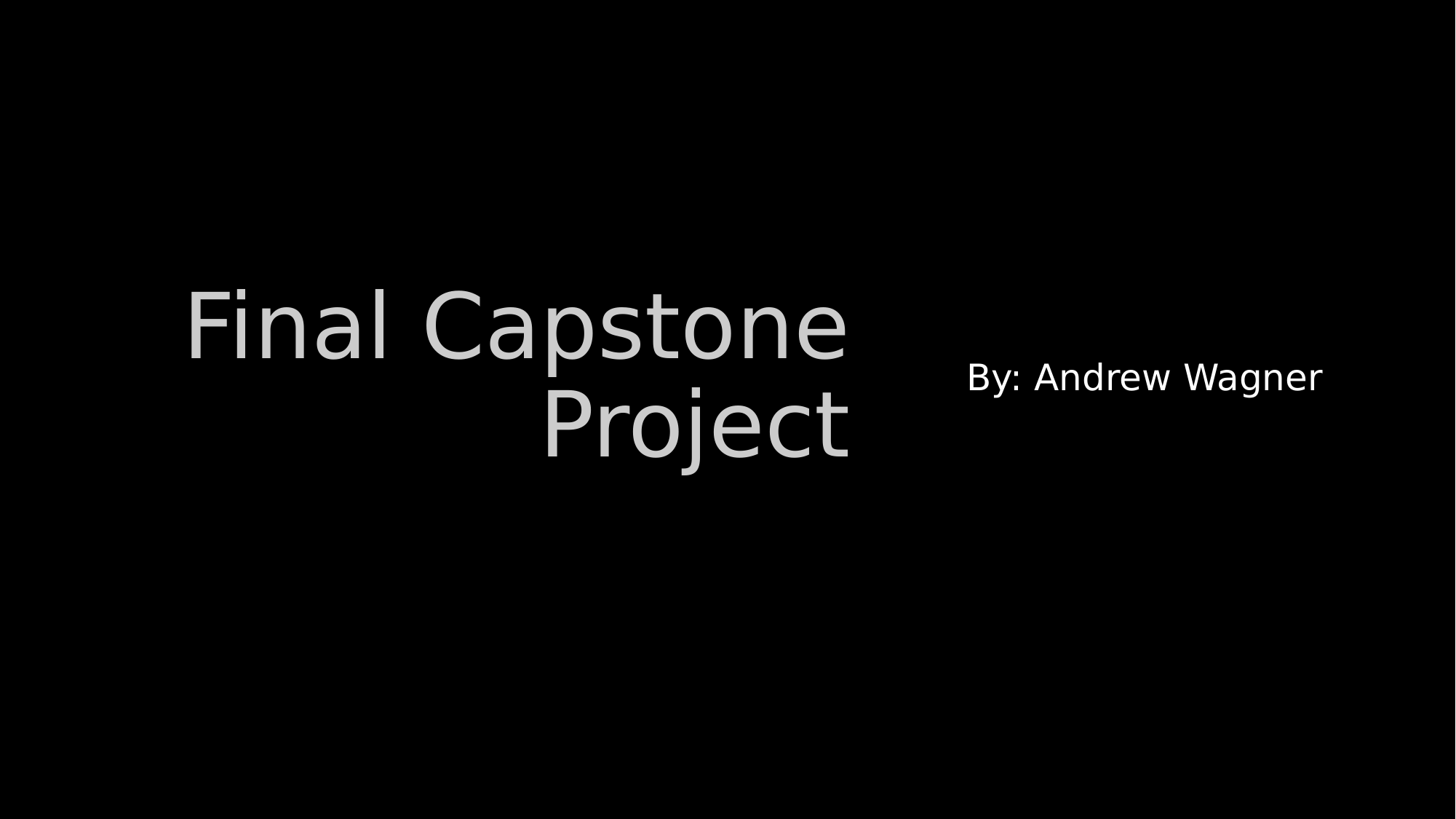

# Final Capstone Project
By: Andrew Wagner